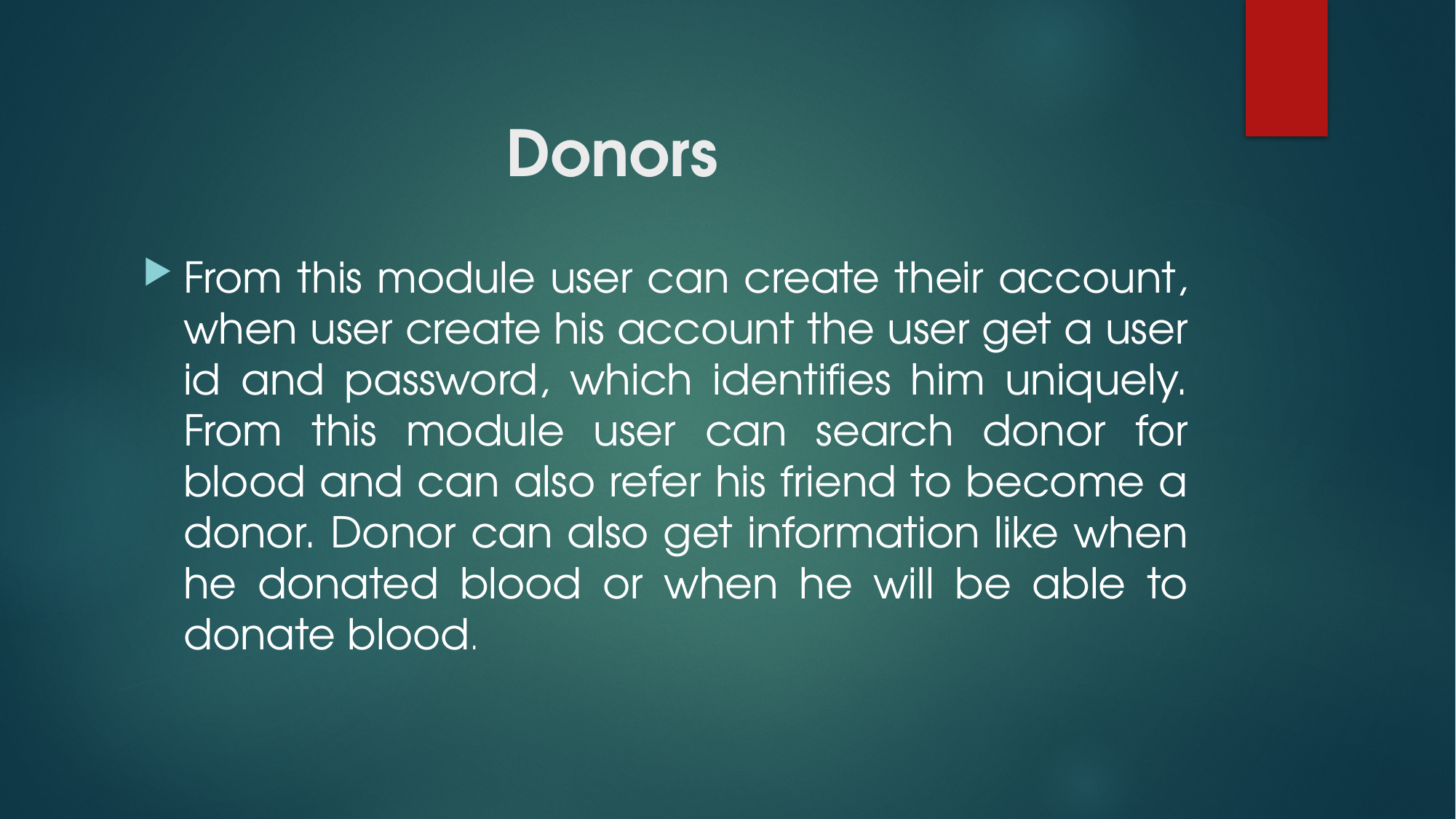

# Donors
From this module user can create their account, when user create his account the user get a user id and password, which identifies him uniquely. From this module user can search donor for blood and can also refer his friend to become a donor. Donor can also get information like when he donated blood or when he will be able to donate blood.